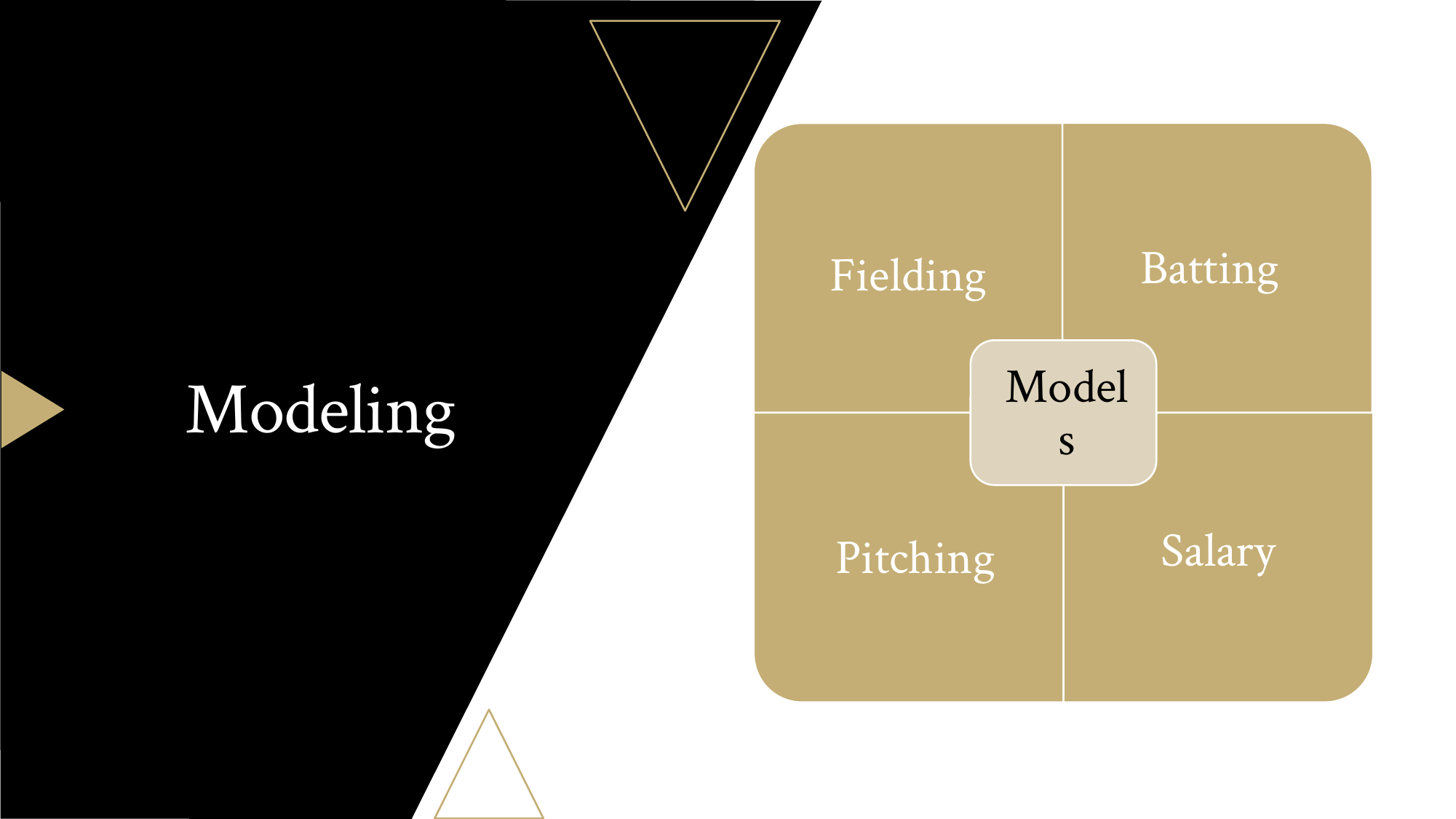

Models
Fielding
Batting
Pitching
Salary
Models
# Modeling